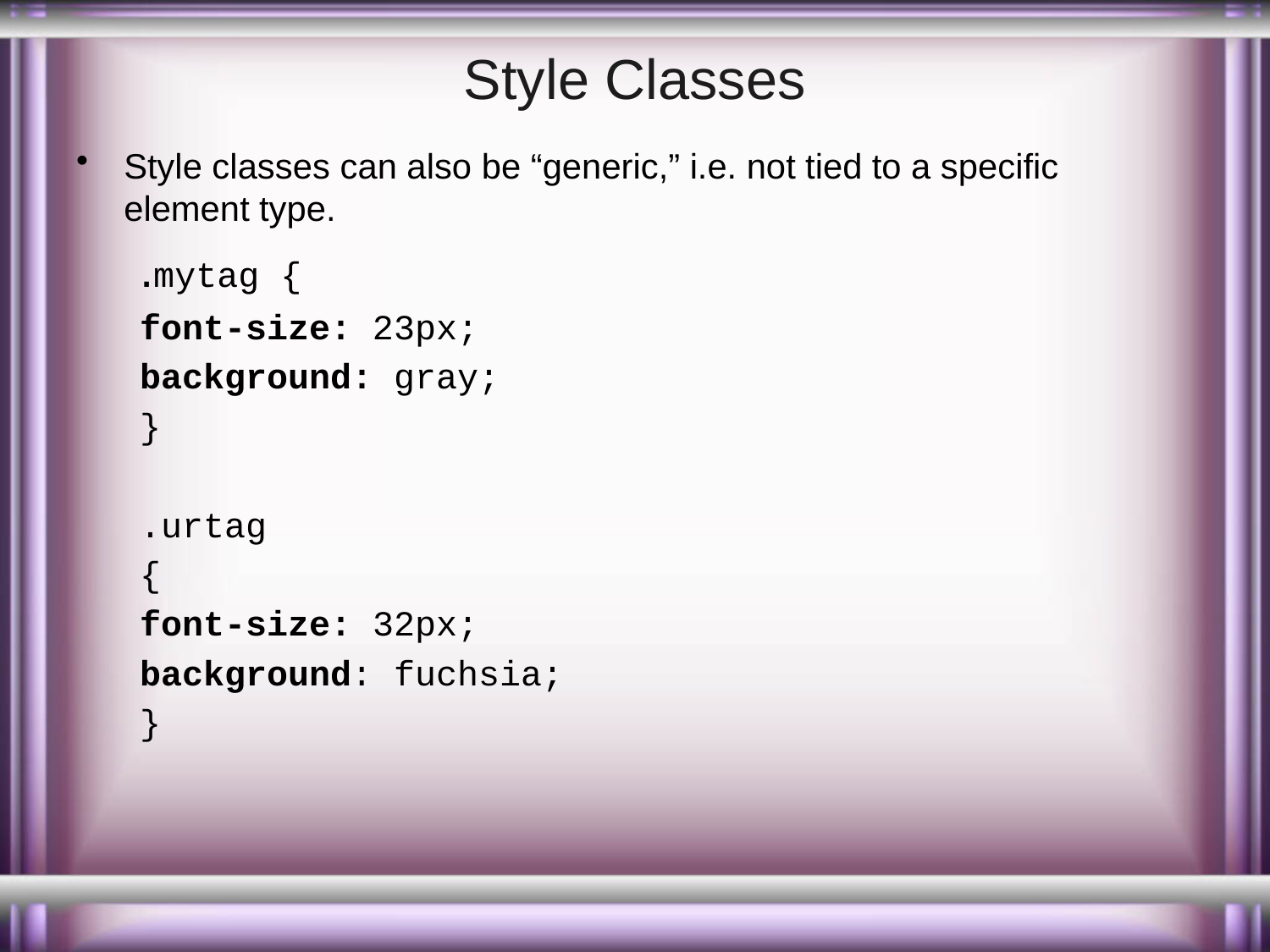

# Style Classes
Style classes can also be “generic,” i.e. not tied to a specific element type.
.mytag {
font-size: 23px;
background: gray;
}

.urtag
{
font-size: 32px;
background: fuchsia;
}